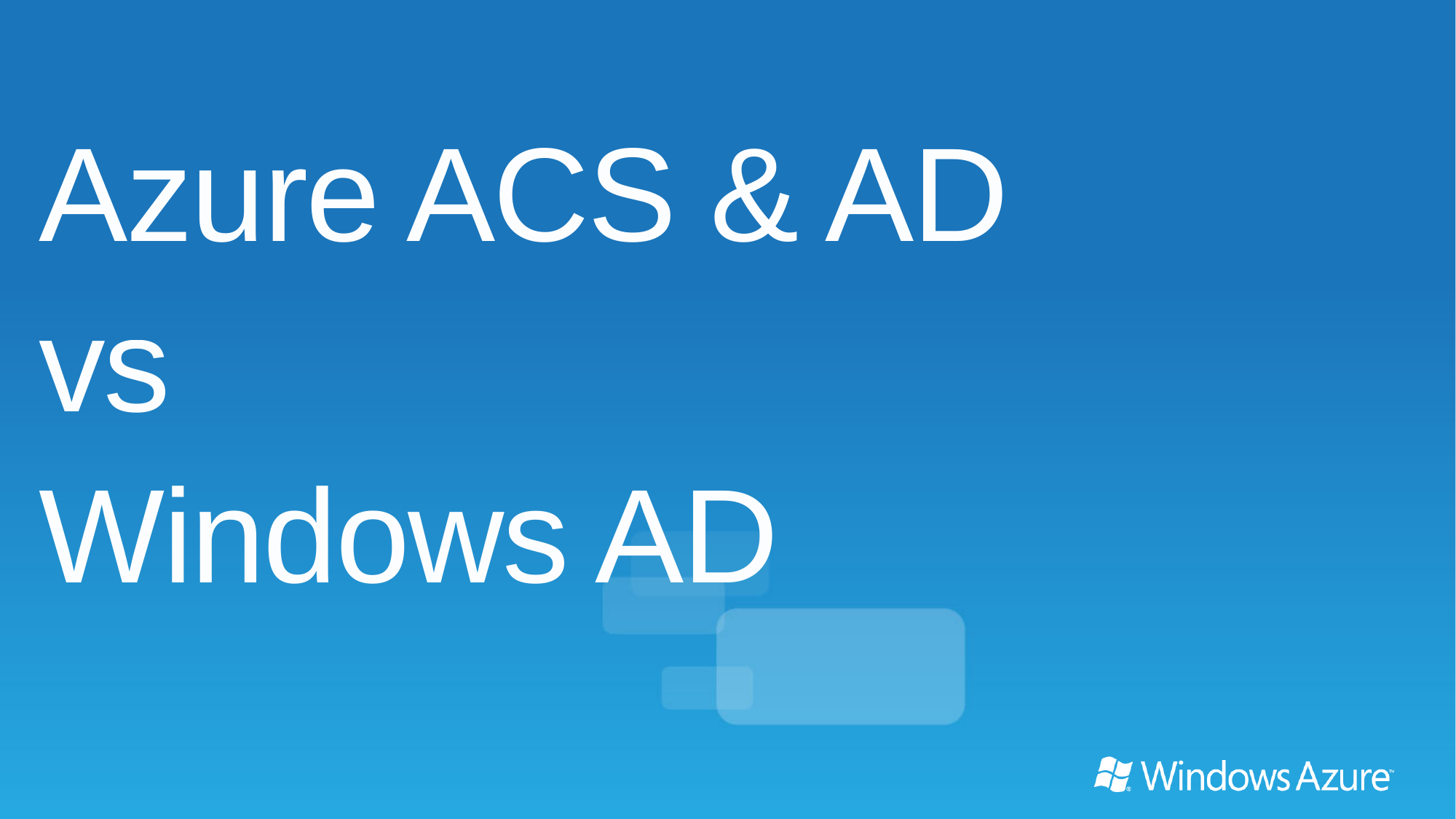

Azure ACS & AD
vs
Windows AD